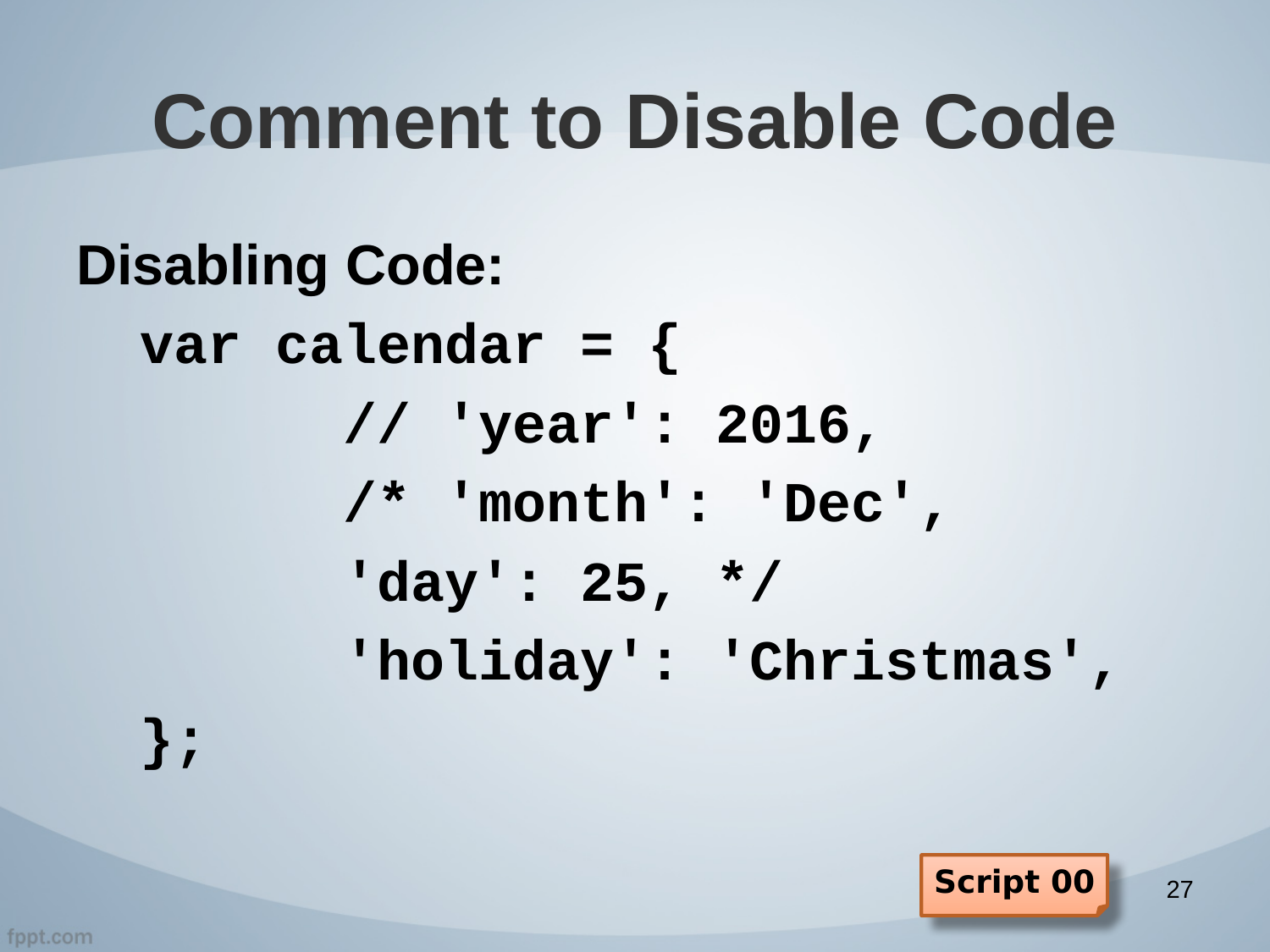

# Comment to Disable Code
Disabling Code:
var calendar = {
      // 'year': 2016,
      /* 'month': 'Dec',
      'day': 25, */
      'holiday': 'Christmas',
};
Script 00
27